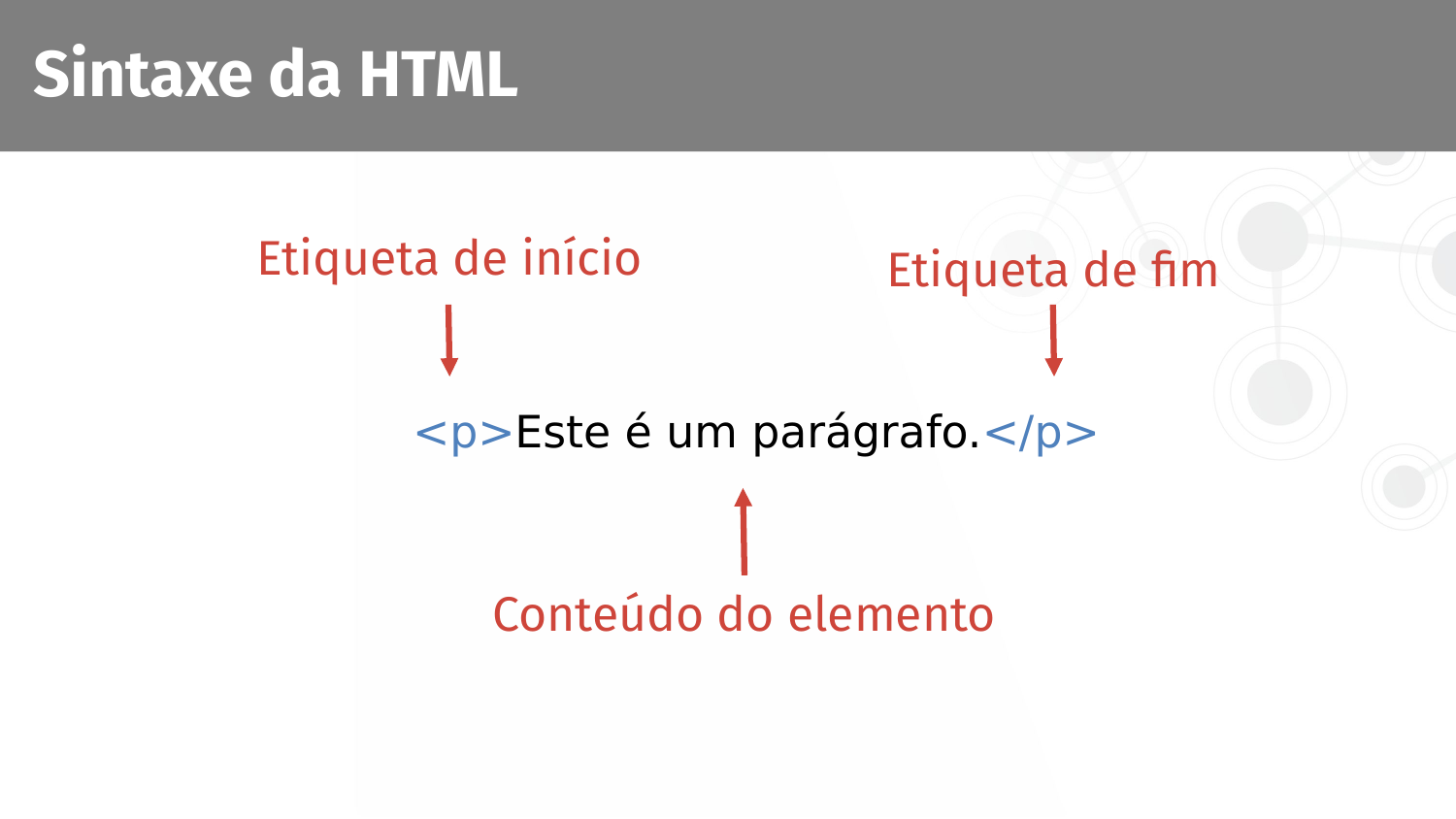

# Sintaxe da HTML
Etiqueta de início
Etiqueta de fim
<p>Este é um parágrafo.</p>
Conteúdo do elemento